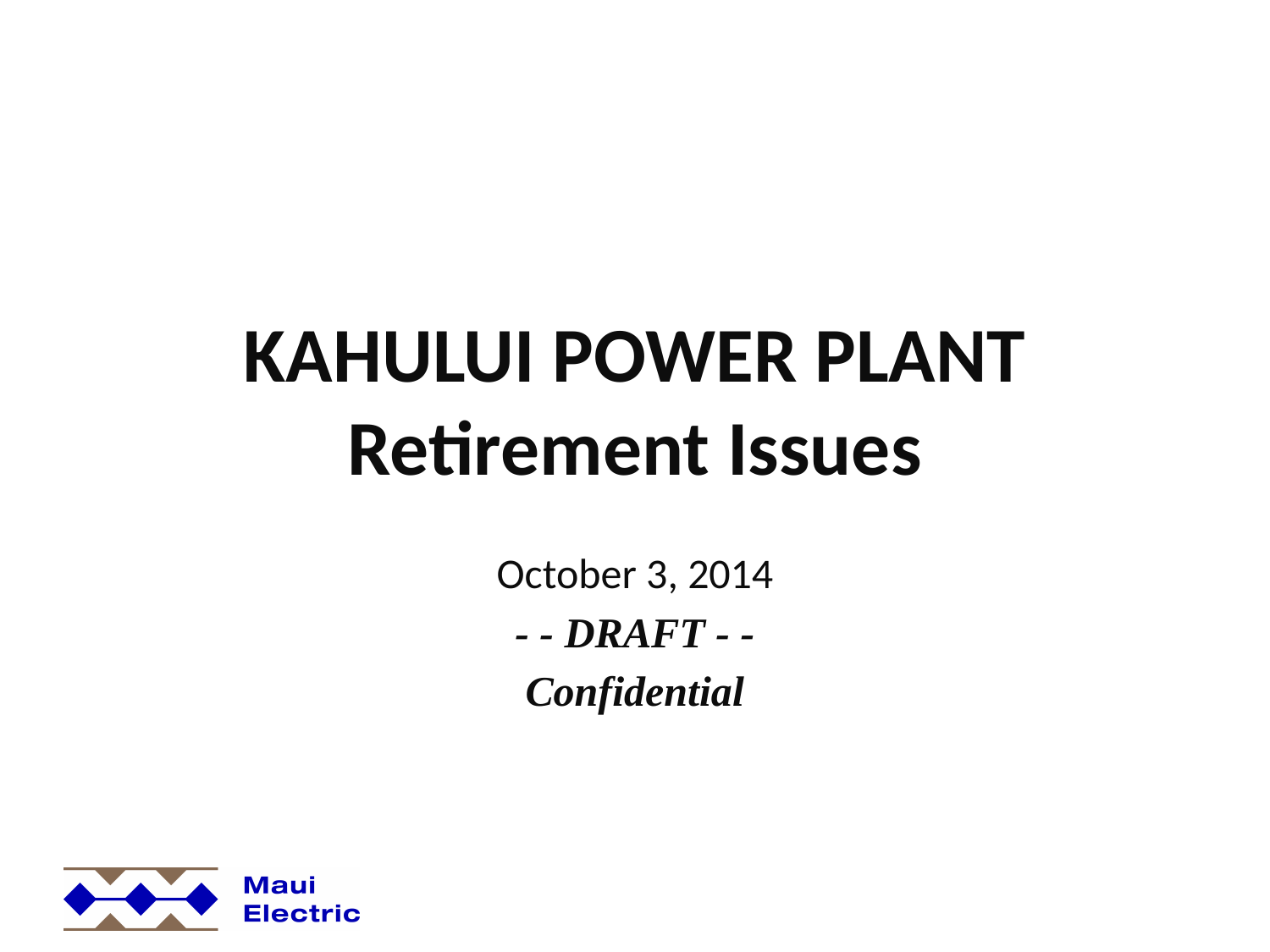

# KAHULUI POWER PLANT Retirement Issues
October 3, 2014
- - DRAFT - -
Confidential